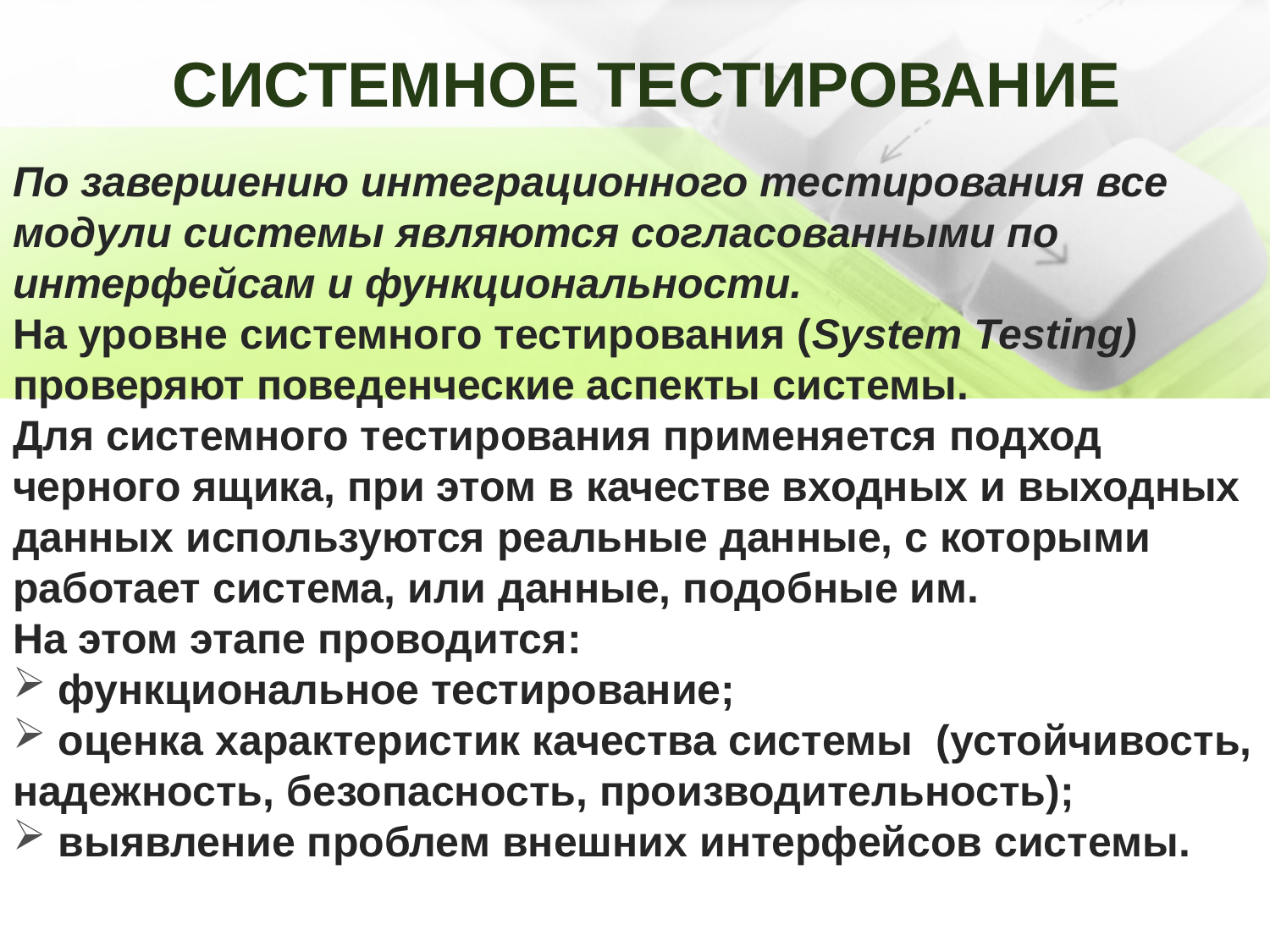

СИСТЕМНОЕ ТЕСТИРОВАНИЕ
По завершению интеграционного тестирования все модули системы являются согласованными по интерфейсам и функциональности.
На уровне системного тестирования (System Testing) проверяют поведенческие аспекты системы.
Для системного тестирования применяется подход черного ящика, при этом в качестве входных и выходных данных используются реальные данные, с которыми работает система, или данные, подобные им.
На этом этапе проводится:
 функциональное тестирование;
 оценка характеристик качества системы  (устойчивость, надежность, безопасность, производительность);
 выявление проблем внешних интерфейсов системы.